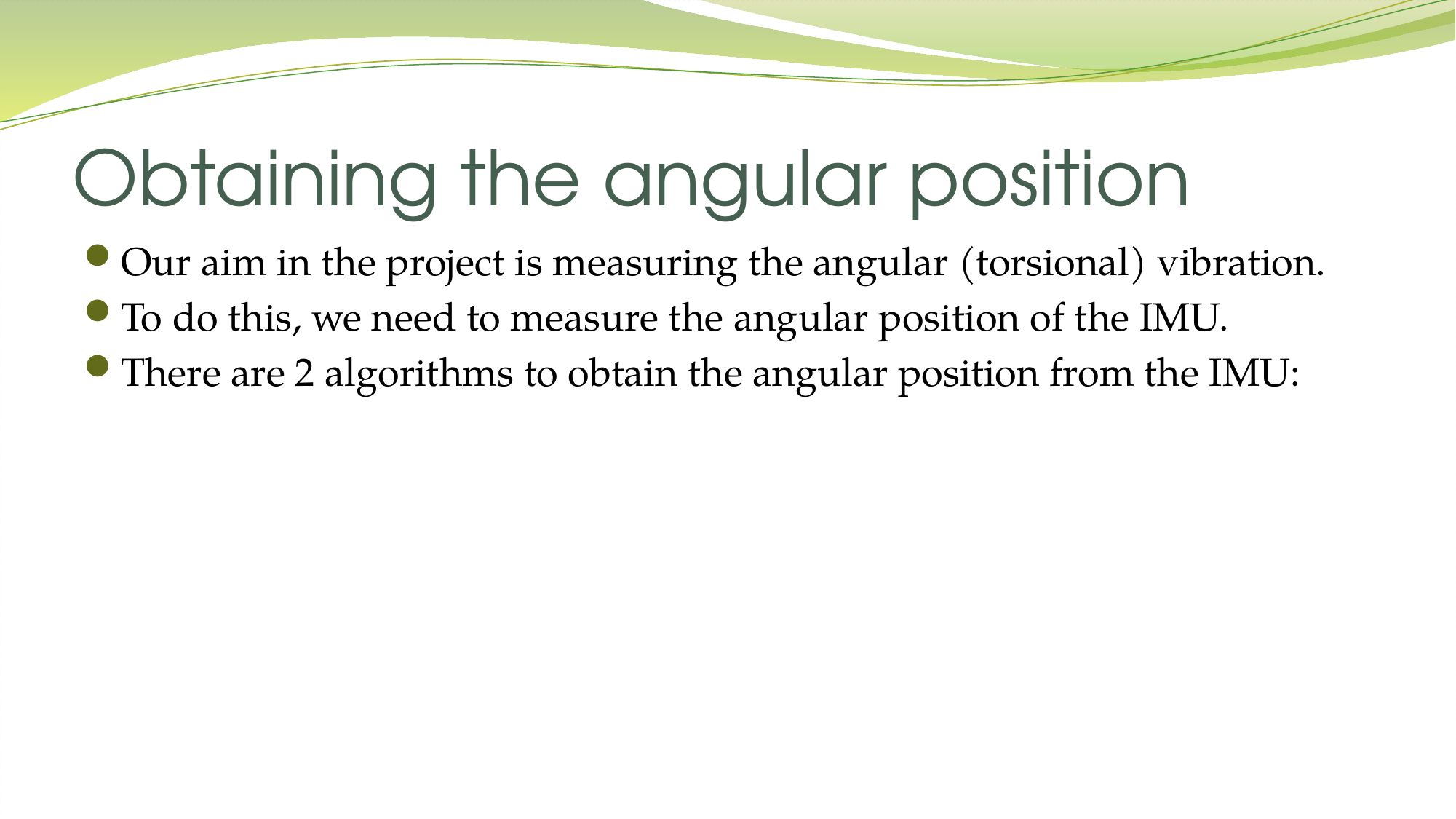

# Obtaining the angular position
Our aim in the project is measuring the angular (torsional) vibration.
To do this, we need to measure the angular position of the IMU.
There are 2 algorithms to obtain the angular position from the IMU: